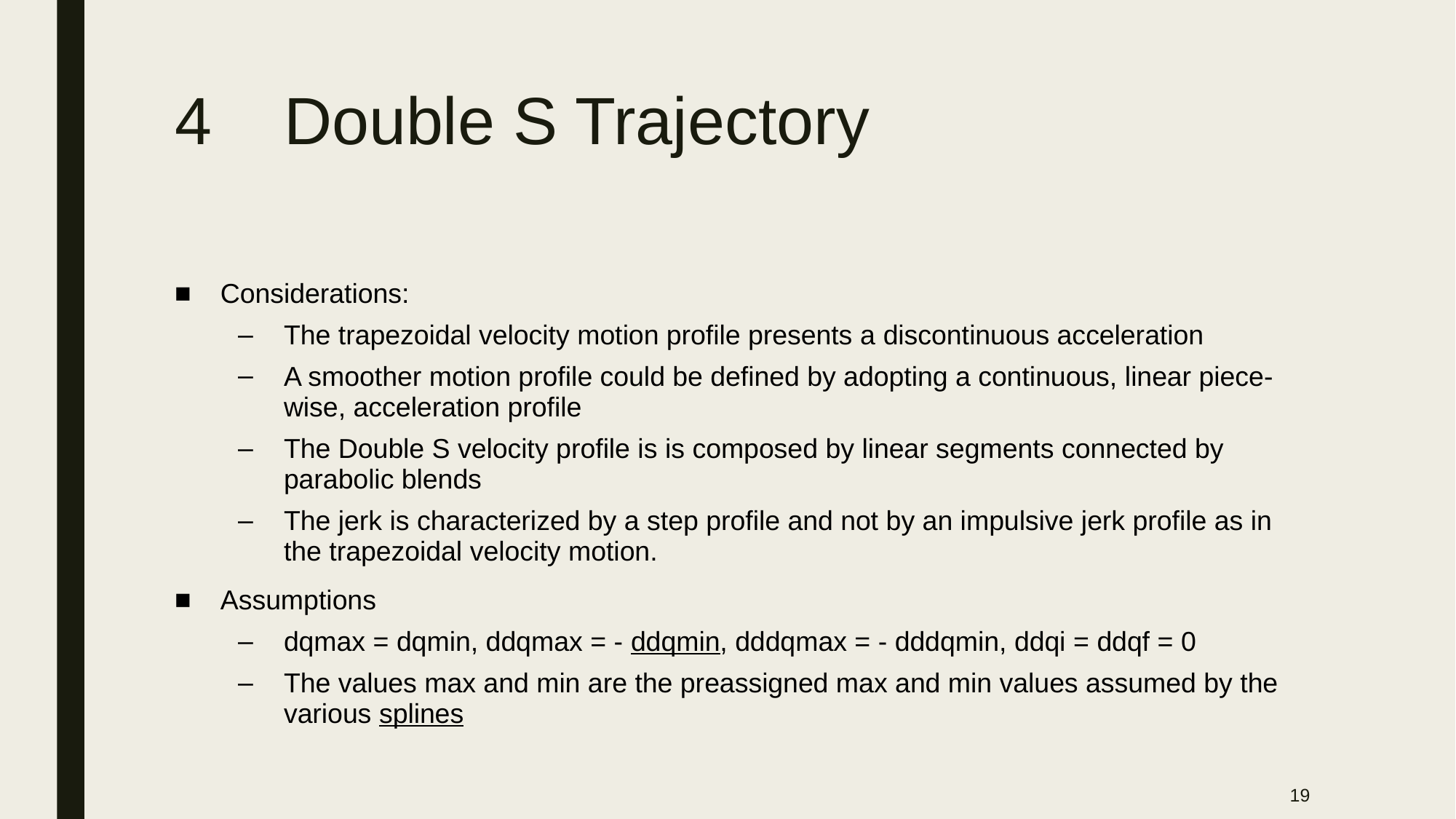

# 4	Double S Trajectory
Considerations:
The trapezoidal velocity motion profile presents a discontinuous acceleration
A smoother motion profile could be defined by adopting a continuous, linear piece-wise, acceleration profile
The Double S velocity profile is is composed by linear segments connected by parabolic blends
The jerk is characterized by a step profile and not by an impulsive jerk profile as in the trapezoidal velocity motion.
Assumptions
dqmax = dqmin, ddqmax = - ddqmin, dddqmax = - dddqmin, ddqi = ddqf = 0
The values max and min are the preassigned max and min values assumed by the various splines

19